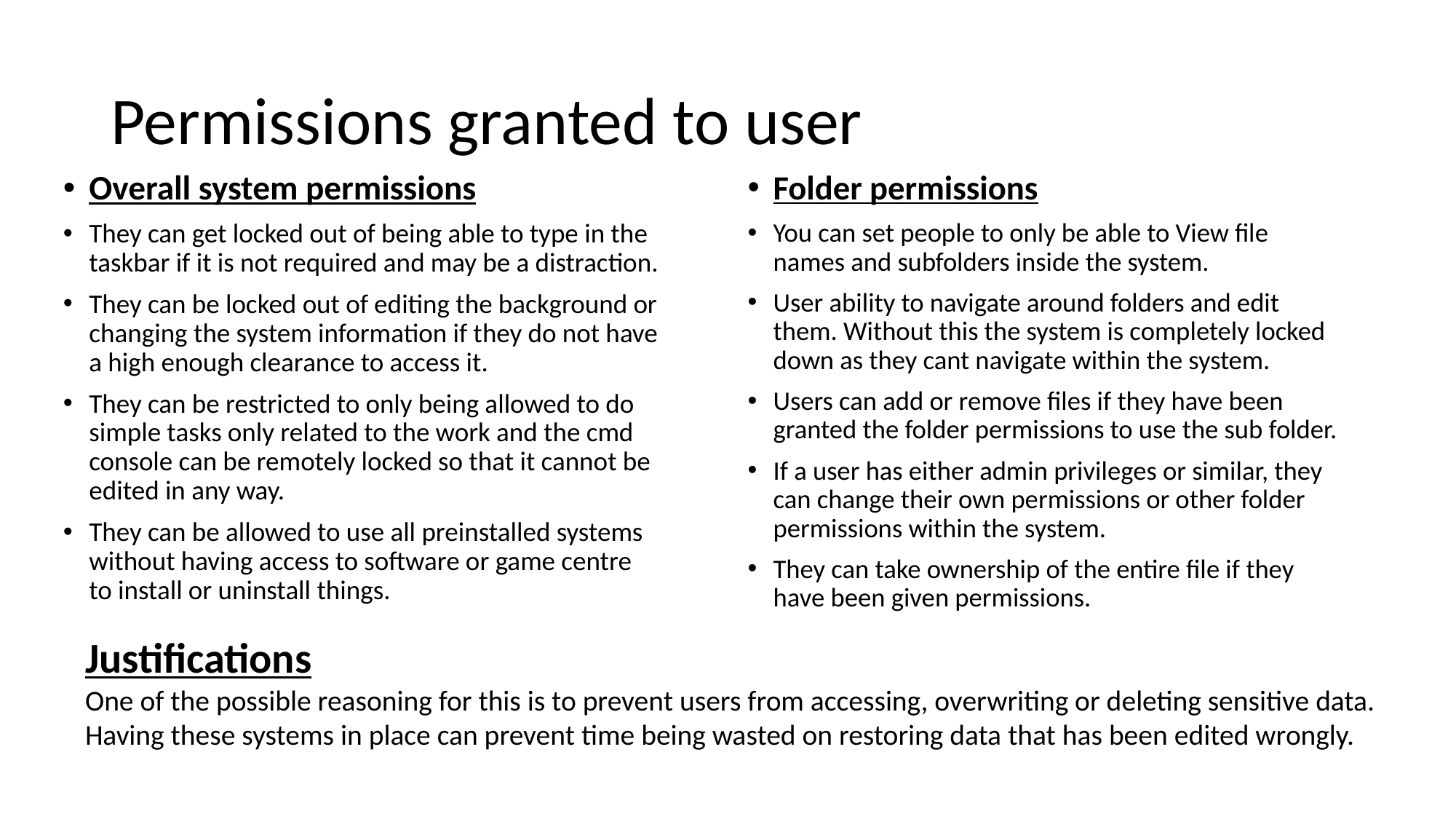

# Permissions granted to user
Overall system permissions
They can get locked out of being able to type in the taskbar if it is not required and may be a distraction.
They can be locked out of editing the background or changing the system information if they do not have a high enough clearance to access it.
They can be restricted to only being allowed to do simple tasks only related to the work and the cmd console can be remotely locked so that it cannot be edited in any way.
They can be allowed to use all preinstalled systems without having access to software or game centre to install or uninstall things.
Folder permissions
You can set people to only be able to View file names and subfolders inside the system.
User ability to navigate around folders and edit them. Without this the system is completely locked down as they cant navigate within the system.
Users can add or remove files if they have been granted the folder permissions to use the sub folder.
If a user has either admin privileges or similar, they can change their own permissions or other folder permissions within the system.
They can take ownership of the entire file if they have been given permissions.
Justifications
One of the possible reasoning for this is to prevent users from accessing, overwriting or deleting sensitive data. Having these systems in place can prevent time being wasted on restoring data that has been edited wrongly.